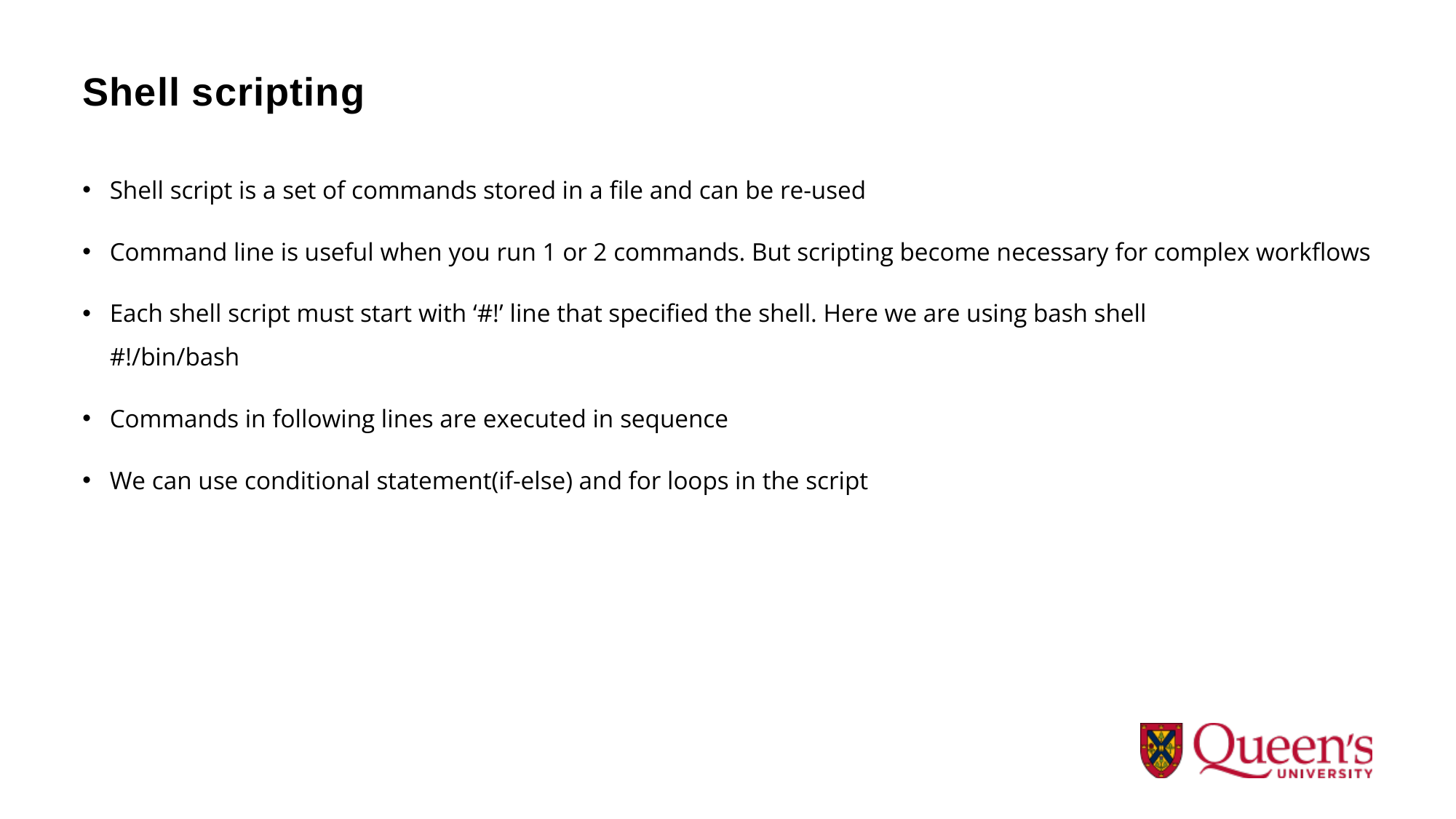

# Shell scripting
Shell script is a set of commands stored in a file and can be re-used
Command line is useful when you run 1 or 2 commands. But scripting become necessary for complex workflows
Each shell script must start with ‘#!’ line that specified the shell. Here we are using bash shell
#!/bin/bash
Commands in following lines are executed in sequence
We can use conditional statement(if-else) and for loops in the script